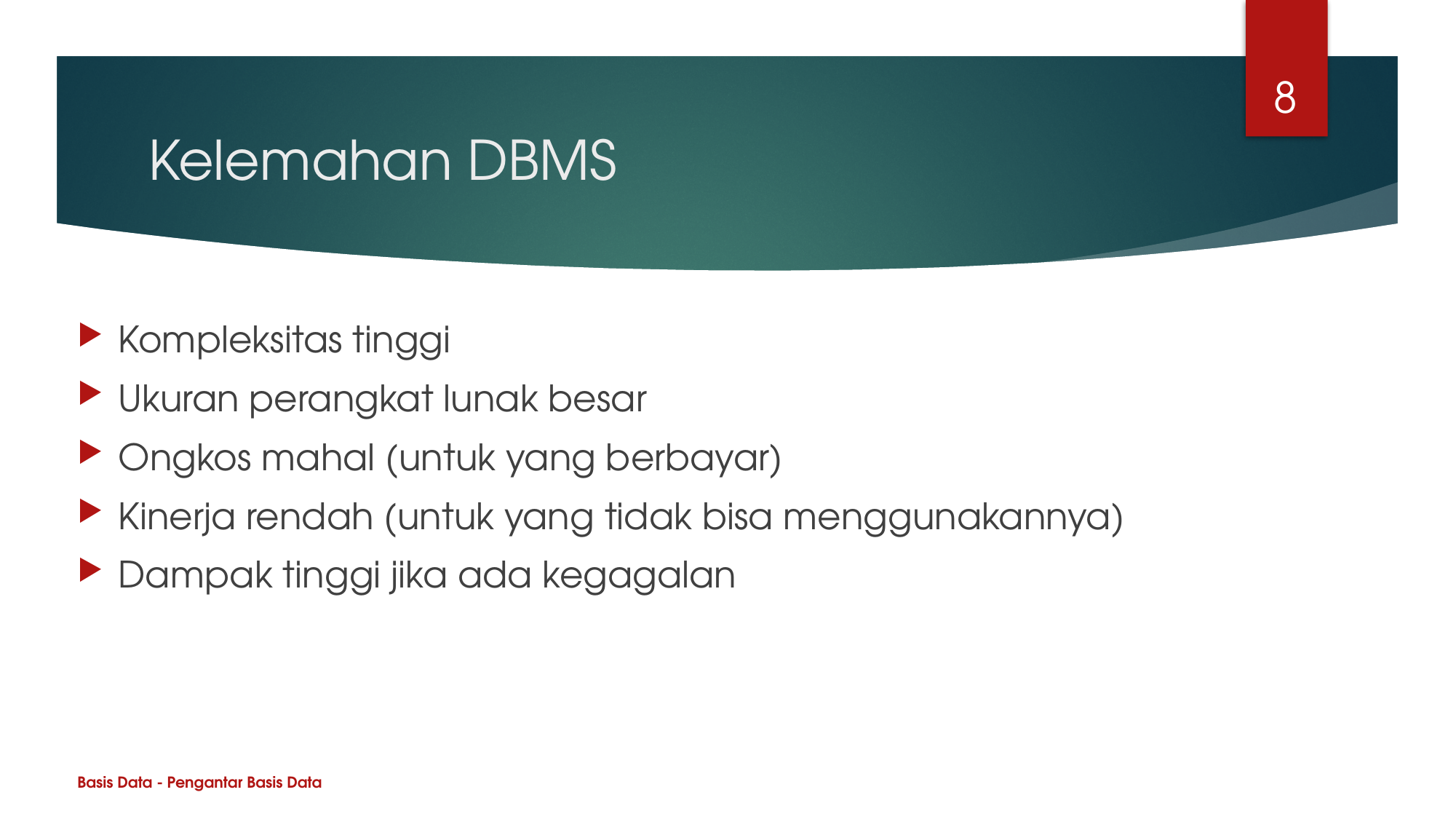

8
# Kelemahan DBMS
Kompleksitas tinggi
Ukuran perangkat lunak besar
Ongkos mahal (untuk yang berbayar)
Kinerja rendah (untuk yang tidak bisa menggunakannya)
Dampak tinggi jika ada kegagalan
Basis Data - Pengantar Basis Data